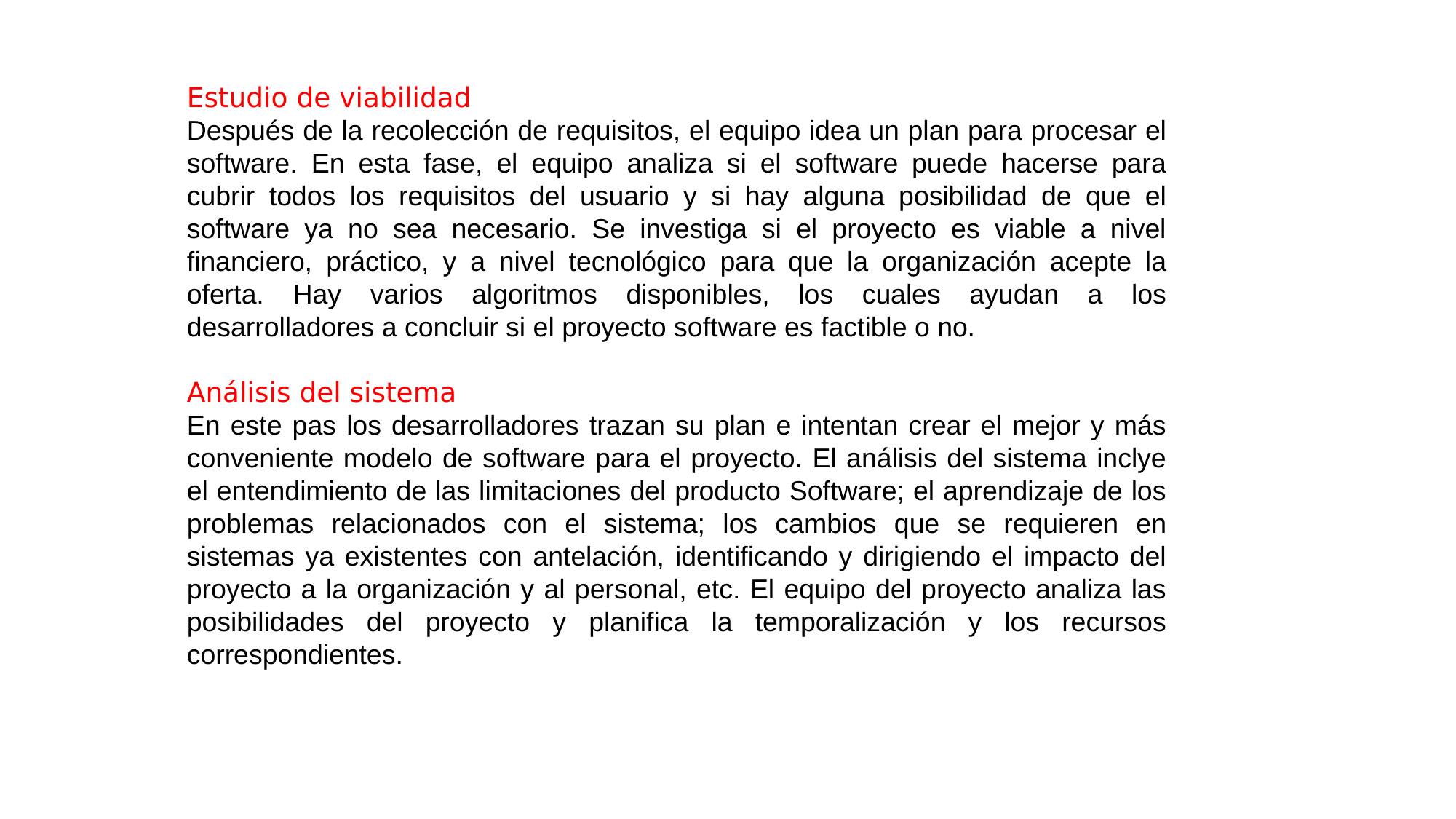

Estudio de viabilidad
Después de la recolección de requisitos, el equipo idea un plan para procesar el software. En esta fase, el equipo analiza si el software puede hacerse para cubrir todos los requisitos del usuario y si hay alguna posibilidad de que el software ya no sea necesario. Se investiga si el proyecto es viable a nivel financiero, práctico, y a nivel tecnológico para que la organización acepte la oferta. Hay varios algoritmos disponibles, los cuales ayudan a los desarrolladores a concluir si el proyecto software es factible o no.

Análisis del sistema
En este pas los desarrolladores trazan su plan e intentan crear el mejor y más conveniente modelo de software para el proyecto. El análisis del sistema inclye el entendimiento de las limitaciones del producto Software; el aprendizaje de los problemas relacionados con el sistema; los cambios que se requieren en sistemas ya existentes con antelación, identificando y dirigiendo el impacto del proyecto a la organización y al personal, etc. El equipo del proyecto analiza las posibilidades del proyecto y planifica la temporalización y los recursos correspondientes.